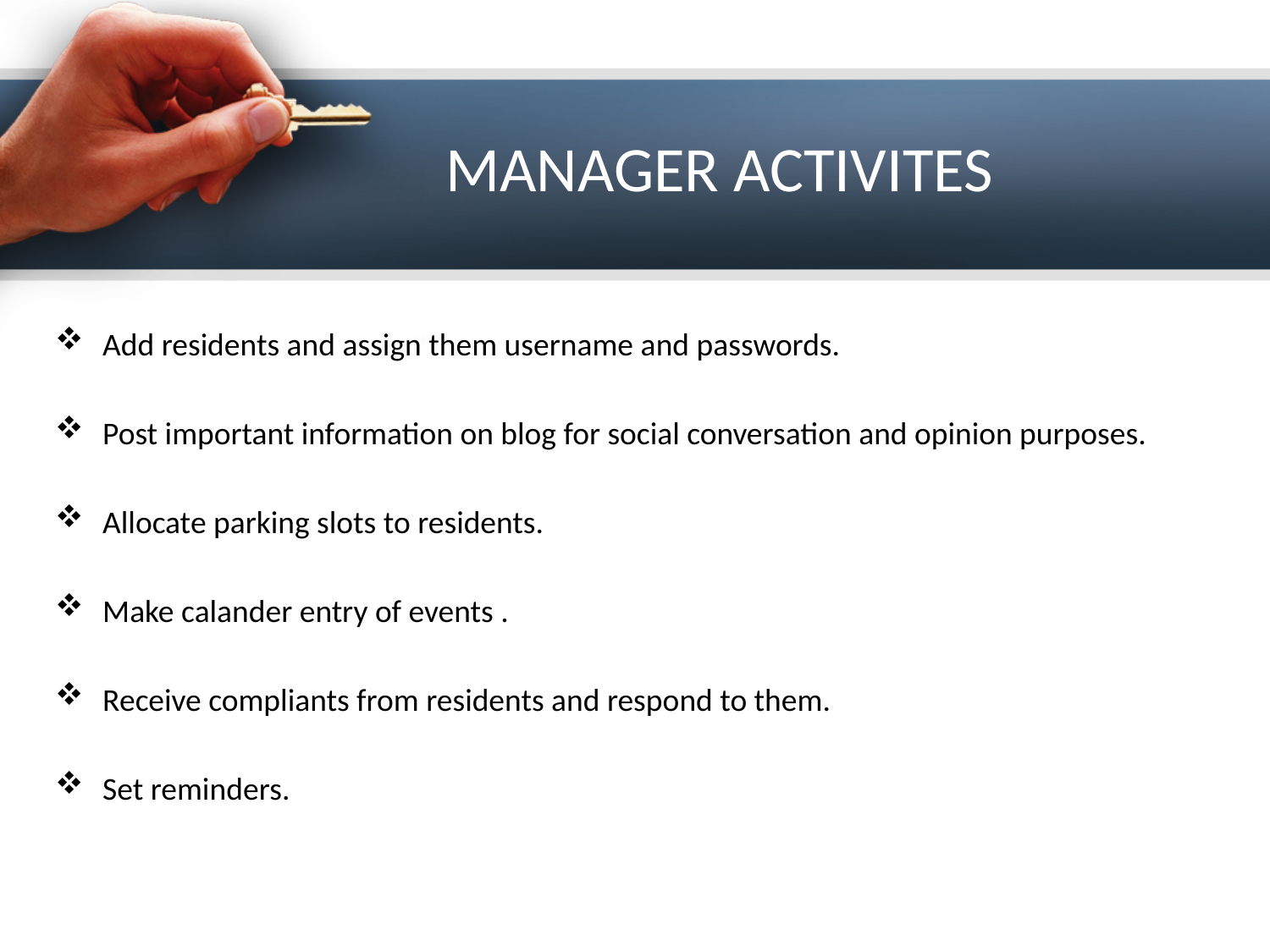

# MANAGER ACTIVITES
Add residents and assign them username and passwords.

Post important information on blog for social conversation and opinion purposes.

Allocate parking slots to residents.

Make calander entry of events .

Receive compliants from residents and respond to them.

Set reminders.